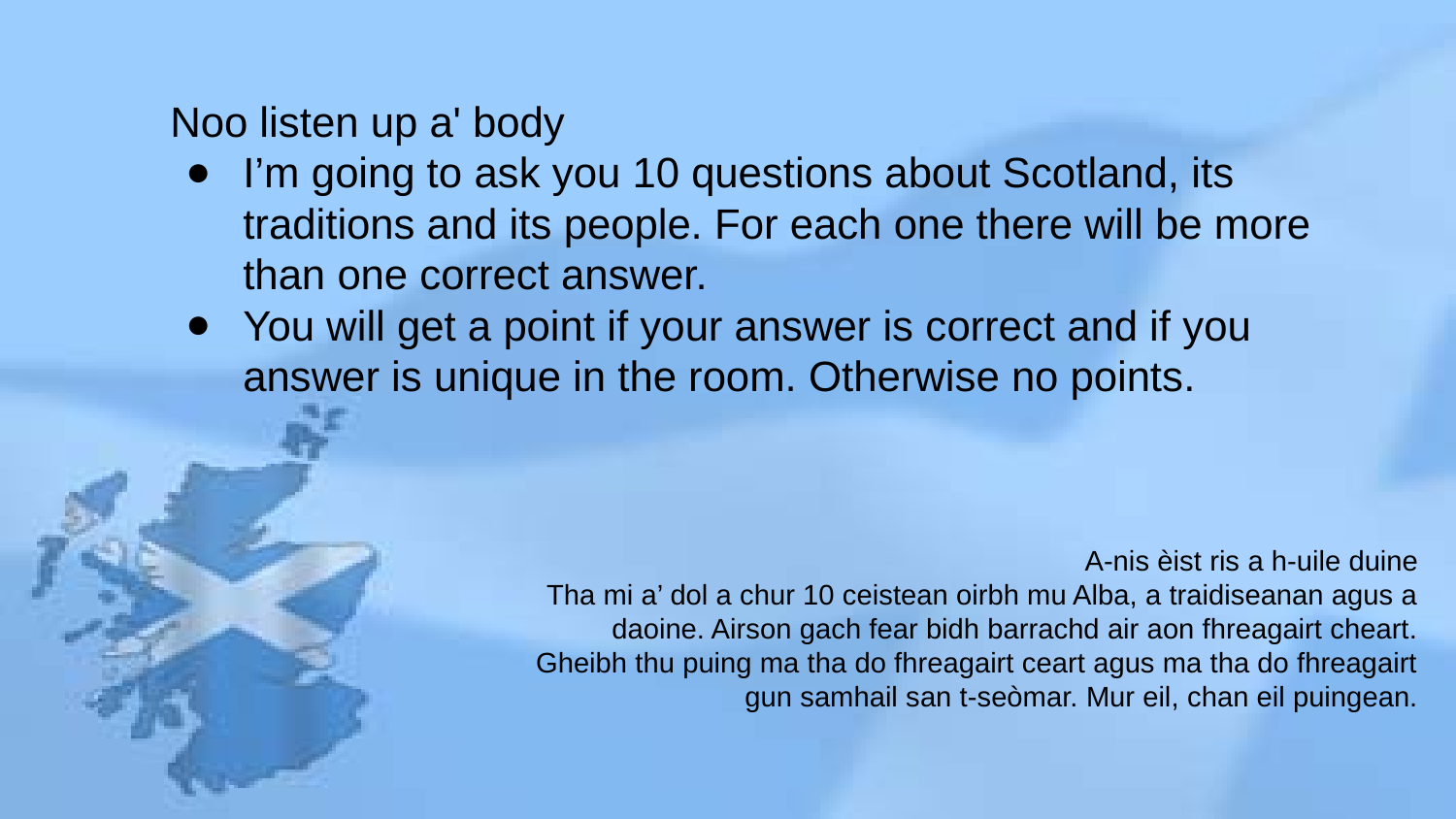

Noo listen up a' body
I’m going to ask you 10 questions about Scotland, its traditions and its people. For each one there will be more than one correct answer.
You will get a point if your answer is correct and if you answer is unique in the room. Otherwise no points.

A-nis èist ris a h-uile duine
Tha mi a’ dol a chur 10 ceistean oirbh mu Alba, a traidiseanan agus a daoine. Airson gach fear bidh barrachd air aon fhreagairt cheart.
Gheibh thu puing ma tha do fhreagairt ceart agus ma tha do fhreagairt gun samhail san t-seòmar. Mur eil, chan eil puingean.